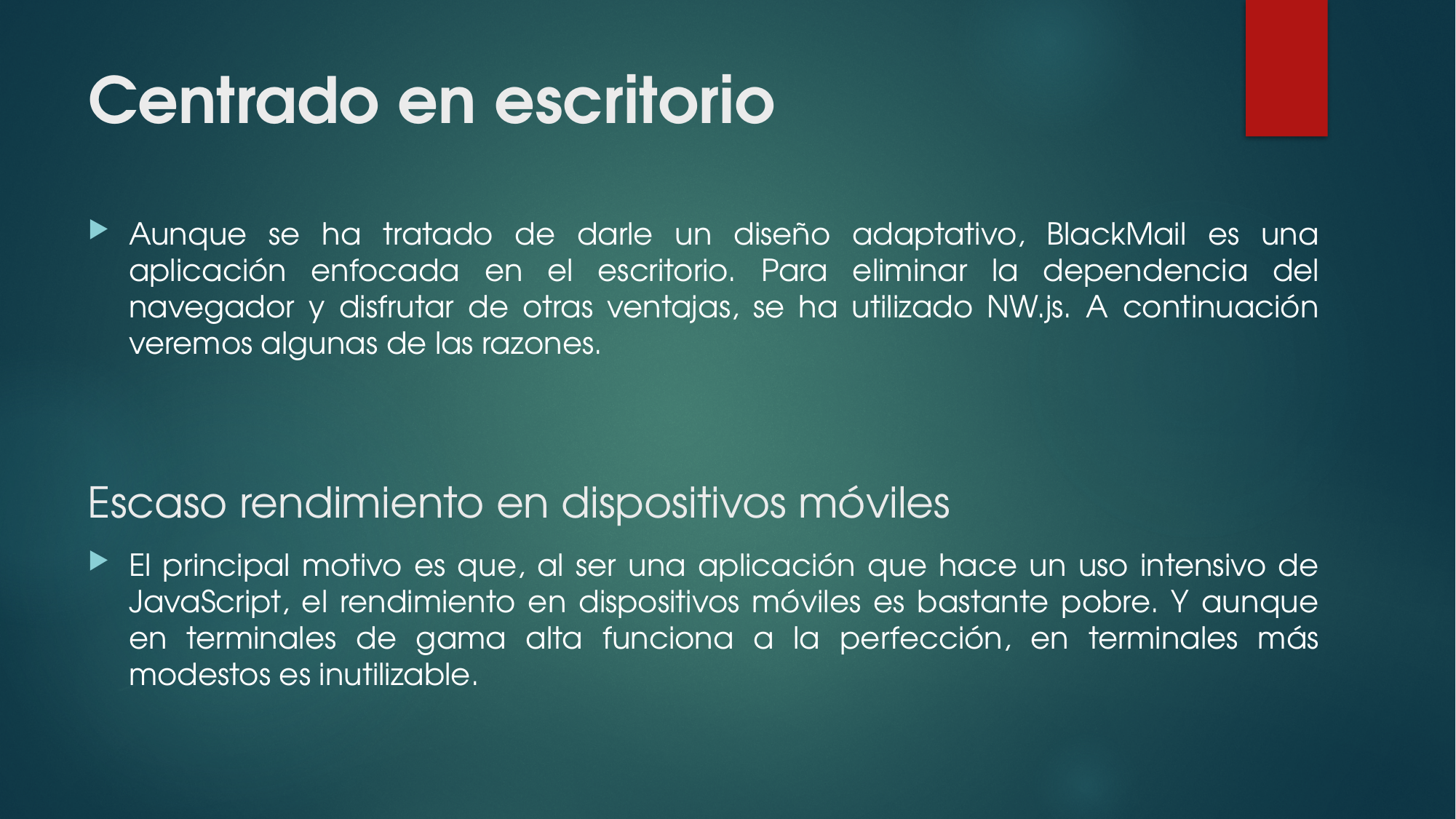

# Centrado en escritorio
Aunque se ha tratado de darle un diseño adaptativo, BlackMail es una aplicación enfocada en el escritorio. Para eliminar la dependencia del navegador y disfrutar de otras ventajas, se ha utilizado NW.js. A continuación veremos algunas de las razones.
Escaso rendimiento en dispositivos móviles
El principal motivo es que, al ser una aplicación que hace un uso intensivo de JavaScript, el rendimiento en dispositivos móviles es bastante pobre. Y aunque en terminales de gama alta funciona a la perfección, en terminales más modestos es inutilizable.